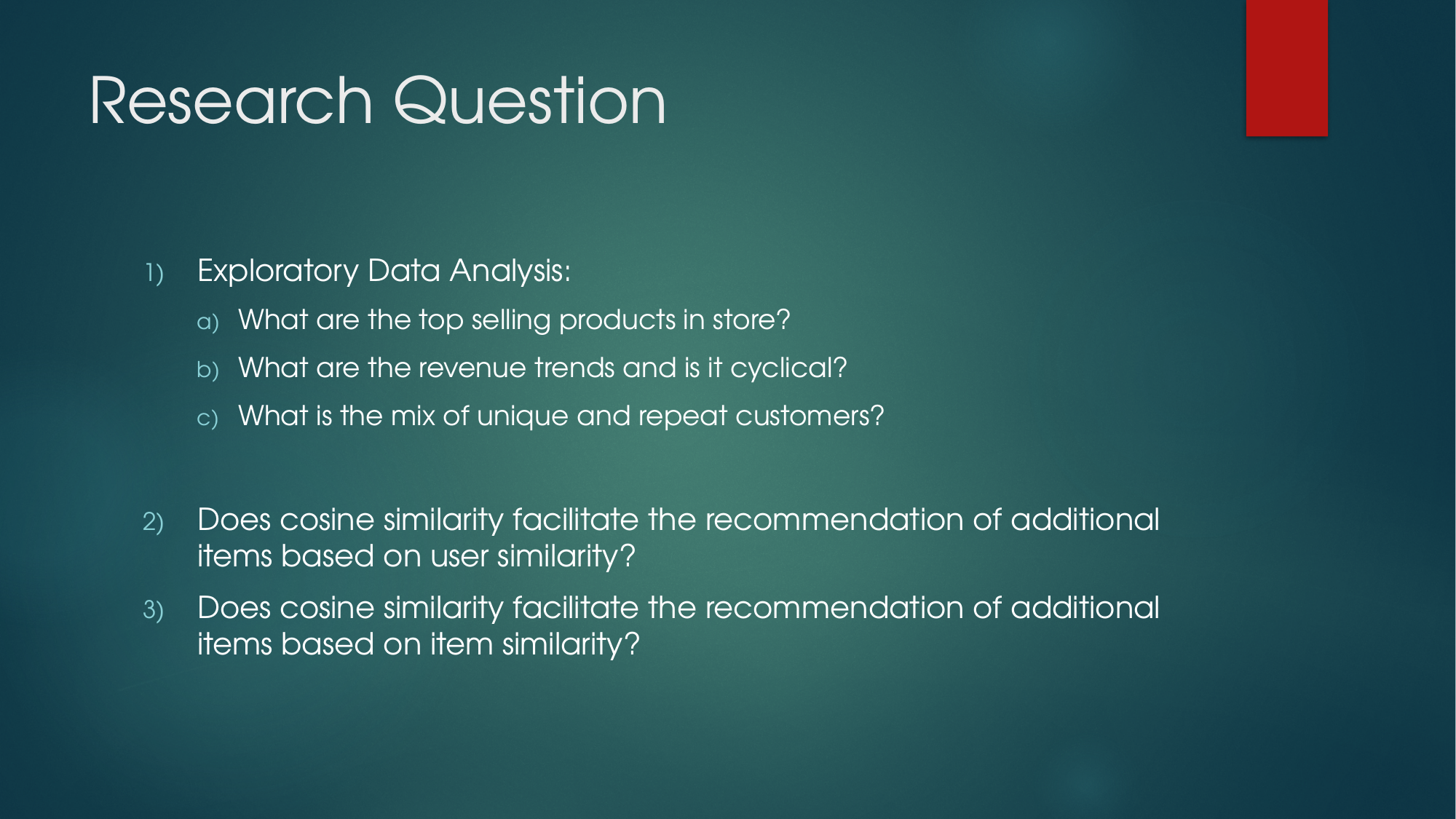

# Research Question
Exploratory Data Analysis:
What are the top selling products in store?
What are the revenue trends and is it cyclical?
What is the mix of unique and repeat customers?

Does cosine similarity facilitate the recommendation of additional items based on user similarity?
Does cosine similarity facilitate the recommendation of additional items based on item similarity?